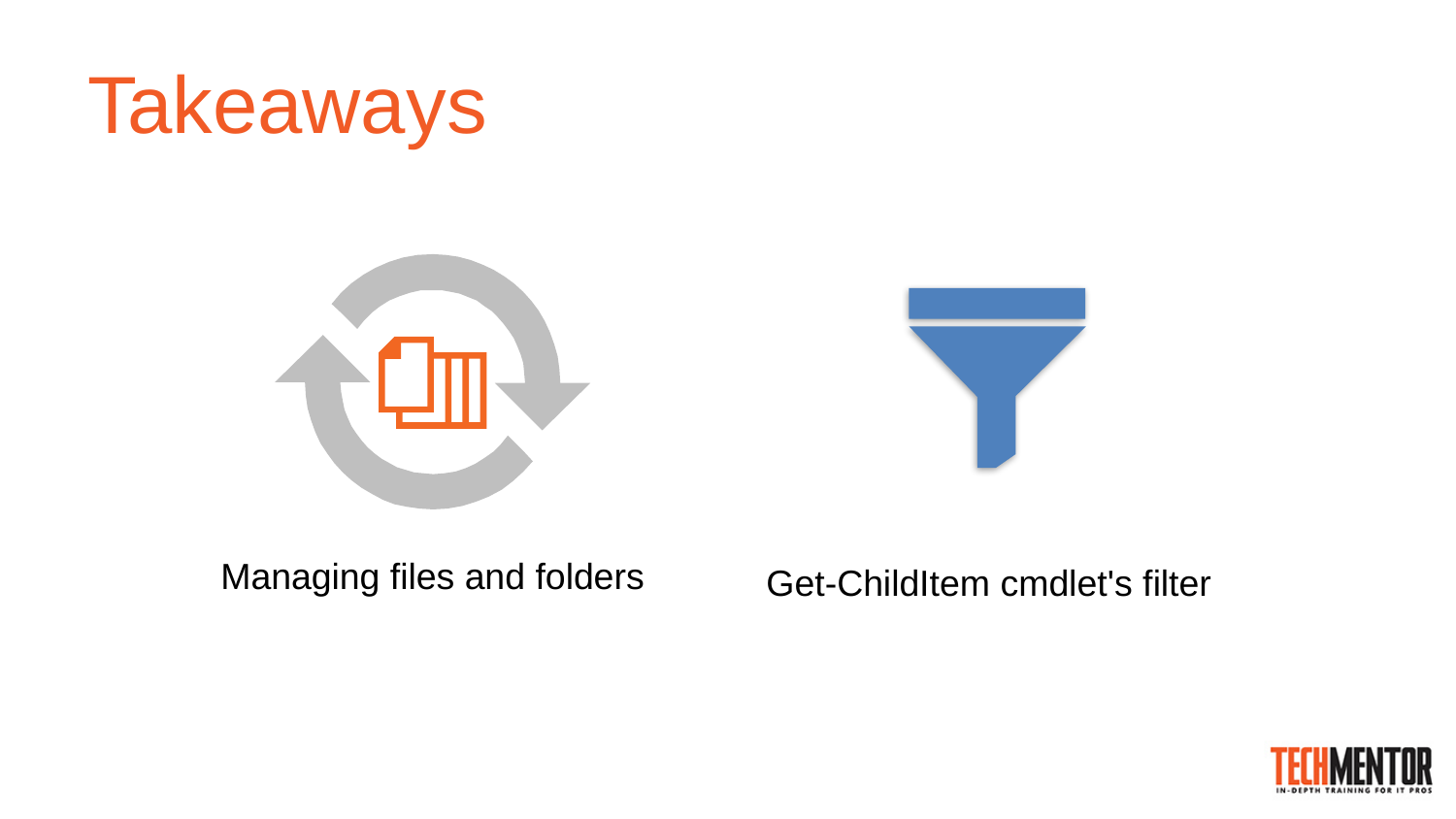

# Takeaways

Managing files and folders

Get-ChildItem cmdlet's filter